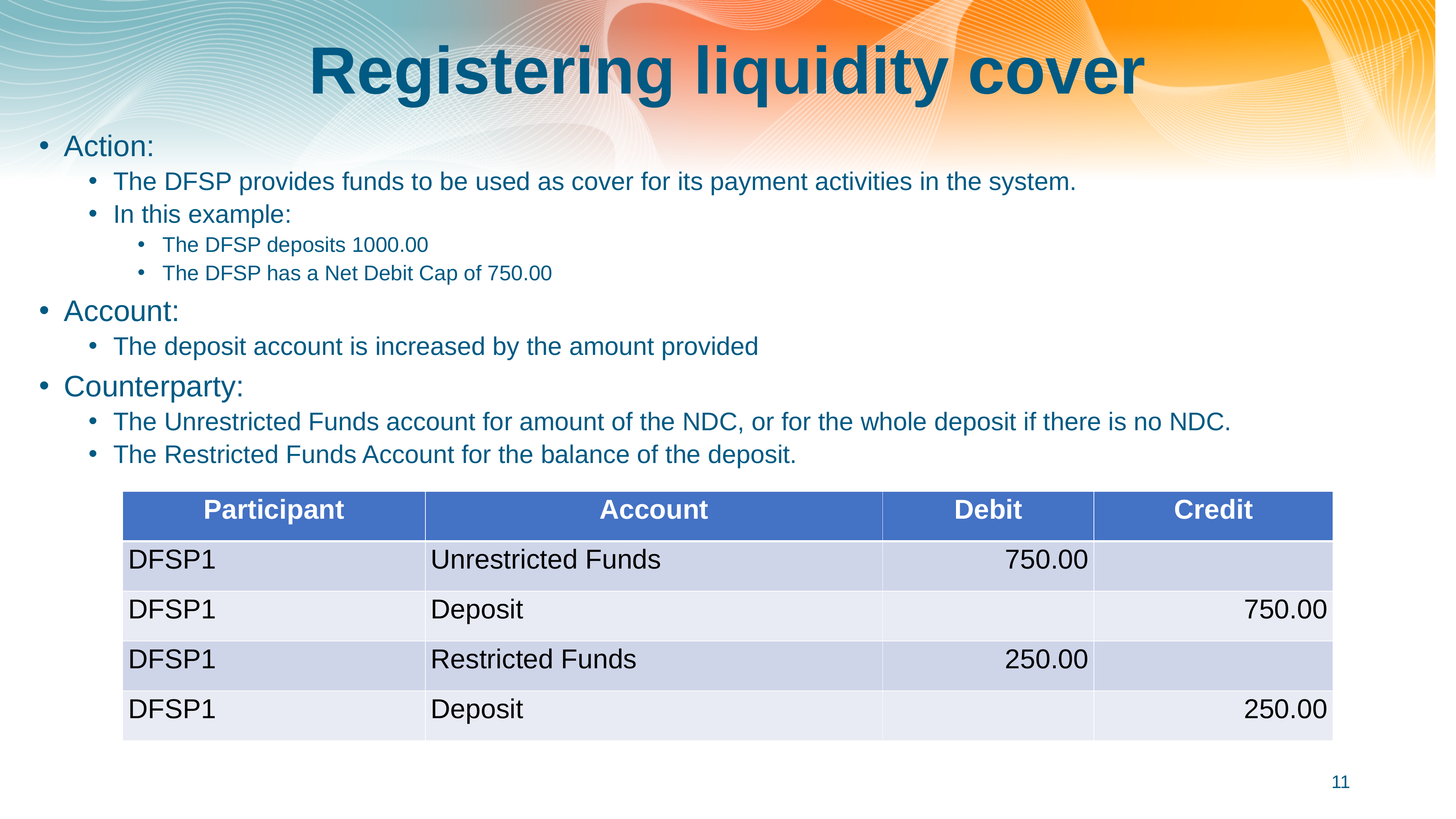

# Registering liquidity cover
Action:
The DFSP provides funds to be used as cover for its payment activities in the system.
In this example:
The DFSP deposits 1000.00
The DFSP has a Net Debit Cap of 750.00
Account:
The deposit account is increased by the amount provided
Counterparty:
The Unrestricted Funds account for amount of the NDC, or for the whole deposit if there is no NDC.
The Restricted Funds Account for the balance of the deposit.
| Participant | Account | Debit | Credit |
| --- | --- | --- | --- |
| DFSP1 | Unrestricted Funds | 750.00 |  |
| DFSP1 | Deposit |  | 750.00 |
| DFSP1 | Restricted Funds | 250.00 |  |
| DFSP1 | Deposit |  | 250.00 |
11